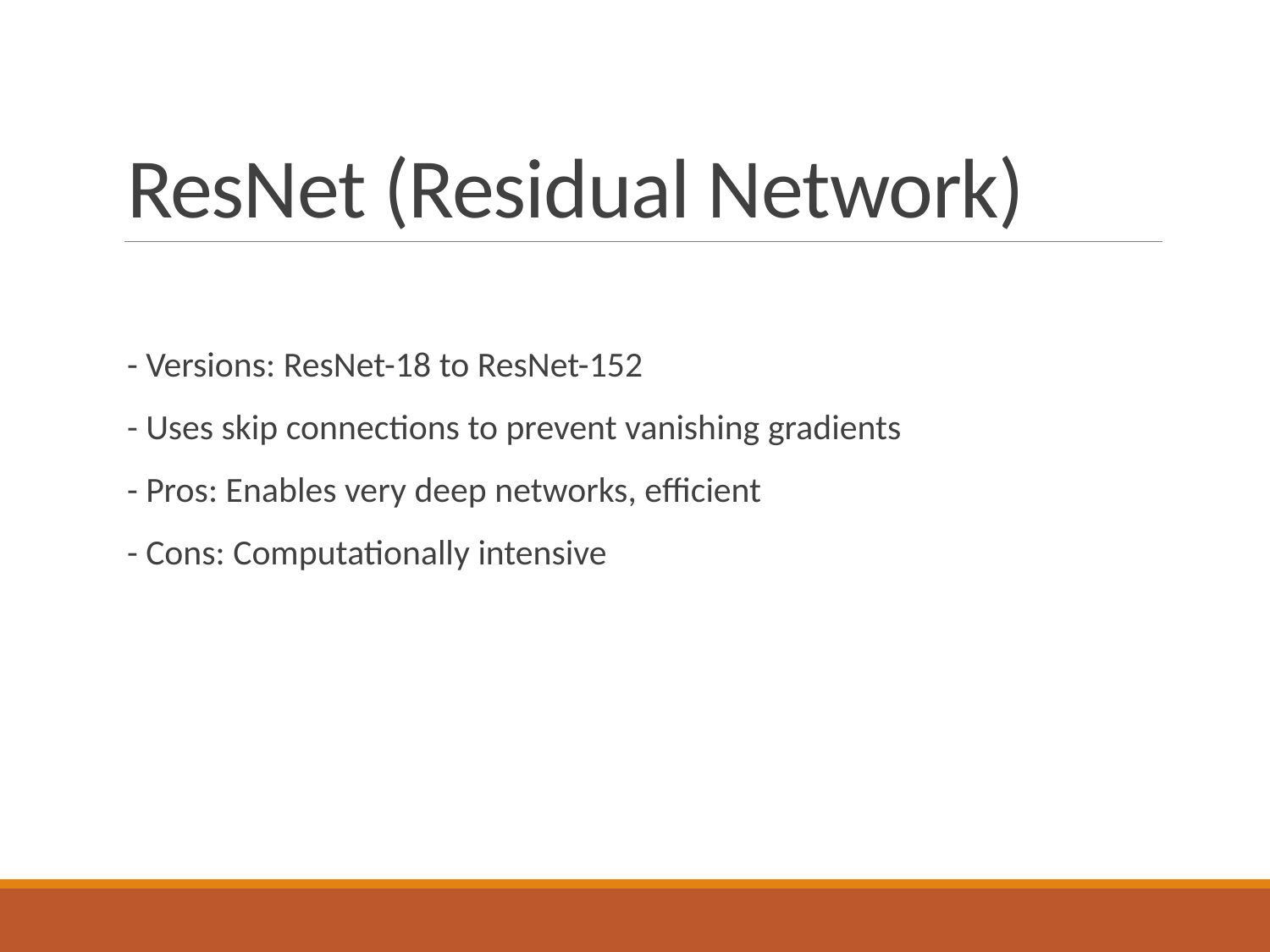

# ResNet (Residual Network)
- Versions: ResNet-18 to ResNet-152
- Uses skip connections to prevent vanishing gradients
- Pros: Enables very deep networks, efficient
- Cons: Computationally intensive